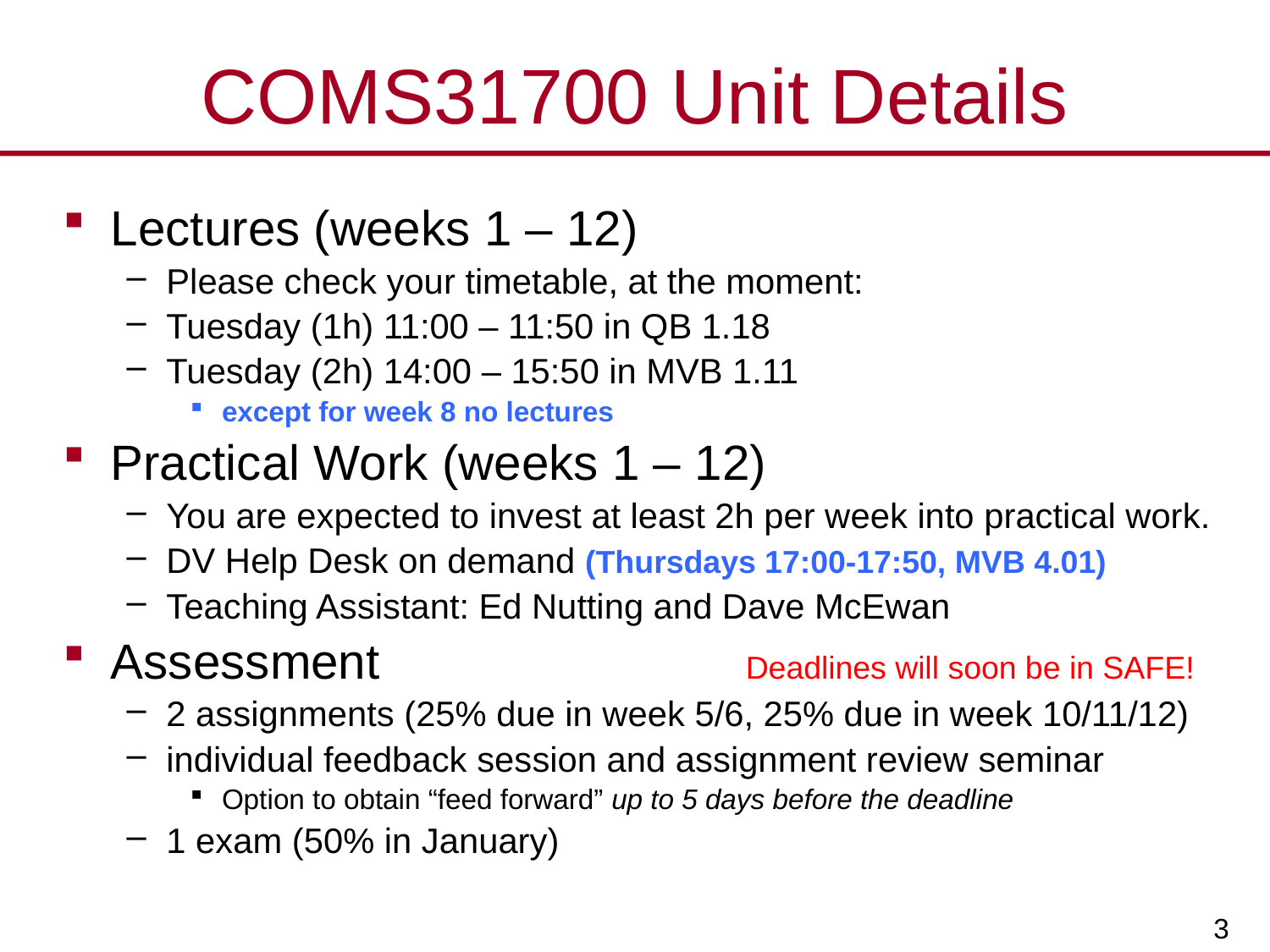

# COMS31700 Unit Details
Lectures (weeks 1 – 12)
Please check your timetable, at the moment:
Tuesday (1h) 11:00 – 11:50 in QB 1.18
Tuesday (2h) 14:00 – 15:50 in MVB 1.11
except for week 8 no lectures
Practical Work (weeks 1 – 12)
You are expected to invest at least 2h per week into practical work.
DV Help Desk on demand (Thursdays 17:00-17:50, MVB 4.01)
Teaching Assistant: Ed Nutting and Dave McEwan
Assessment			Deadlines will soon be in SAFE!
2 assignments (25% due in week 5/6, 25% due in week 10/11/12)
individual feedback session and assignment review seminar
Option to obtain “feed forward” up to 5 days before the deadline
1 exam (50% in January)